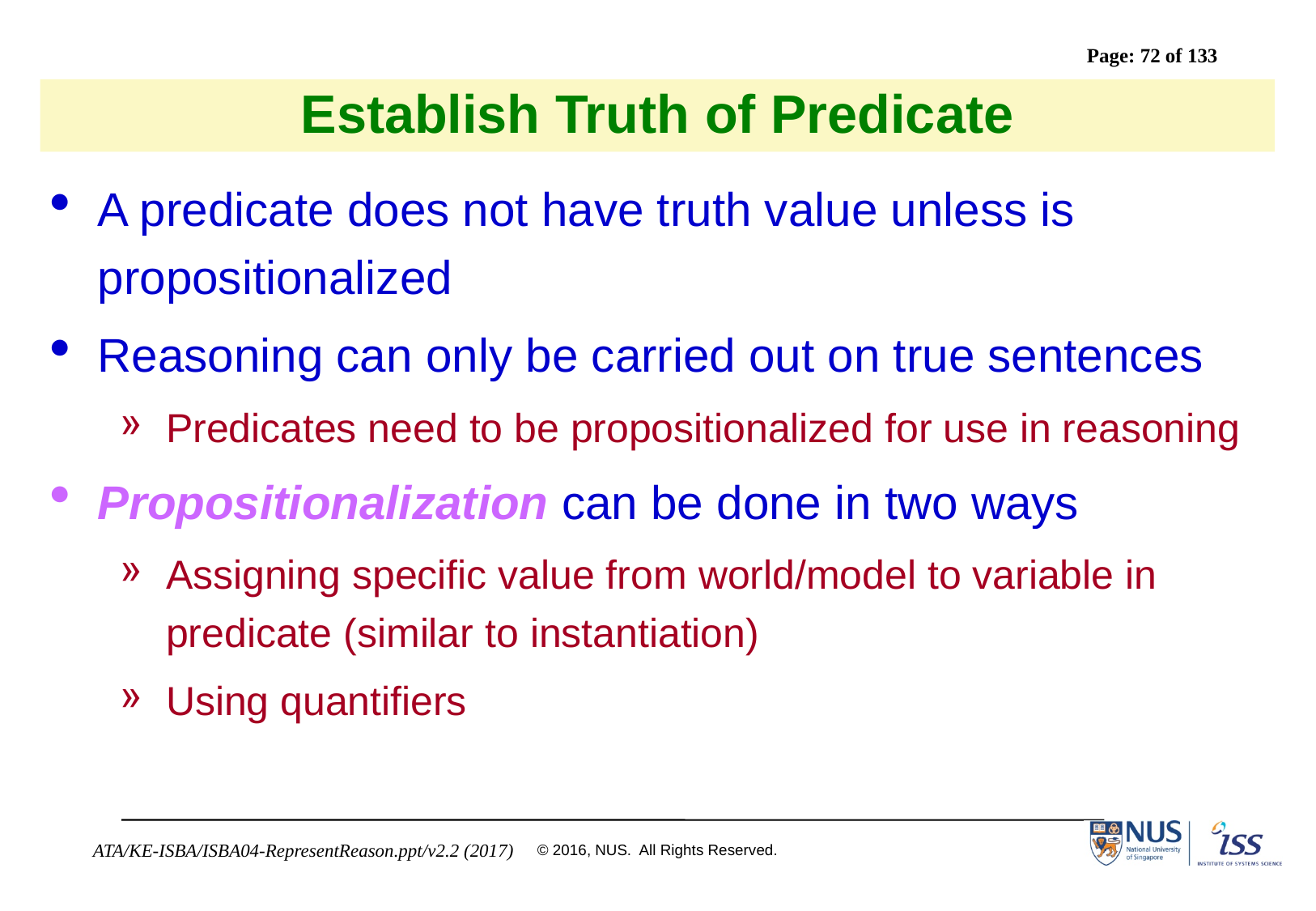

# Establish Truth of Predicate
A predicate does not have truth value unless is propositionalized
Reasoning can only be carried out on true sentences
Predicates need to be propositionalized for use in reasoning
Propositionalization can be done in two ways
Assigning specific value from world/model to variable in predicate (similar to instantiation)
Using quantifiers